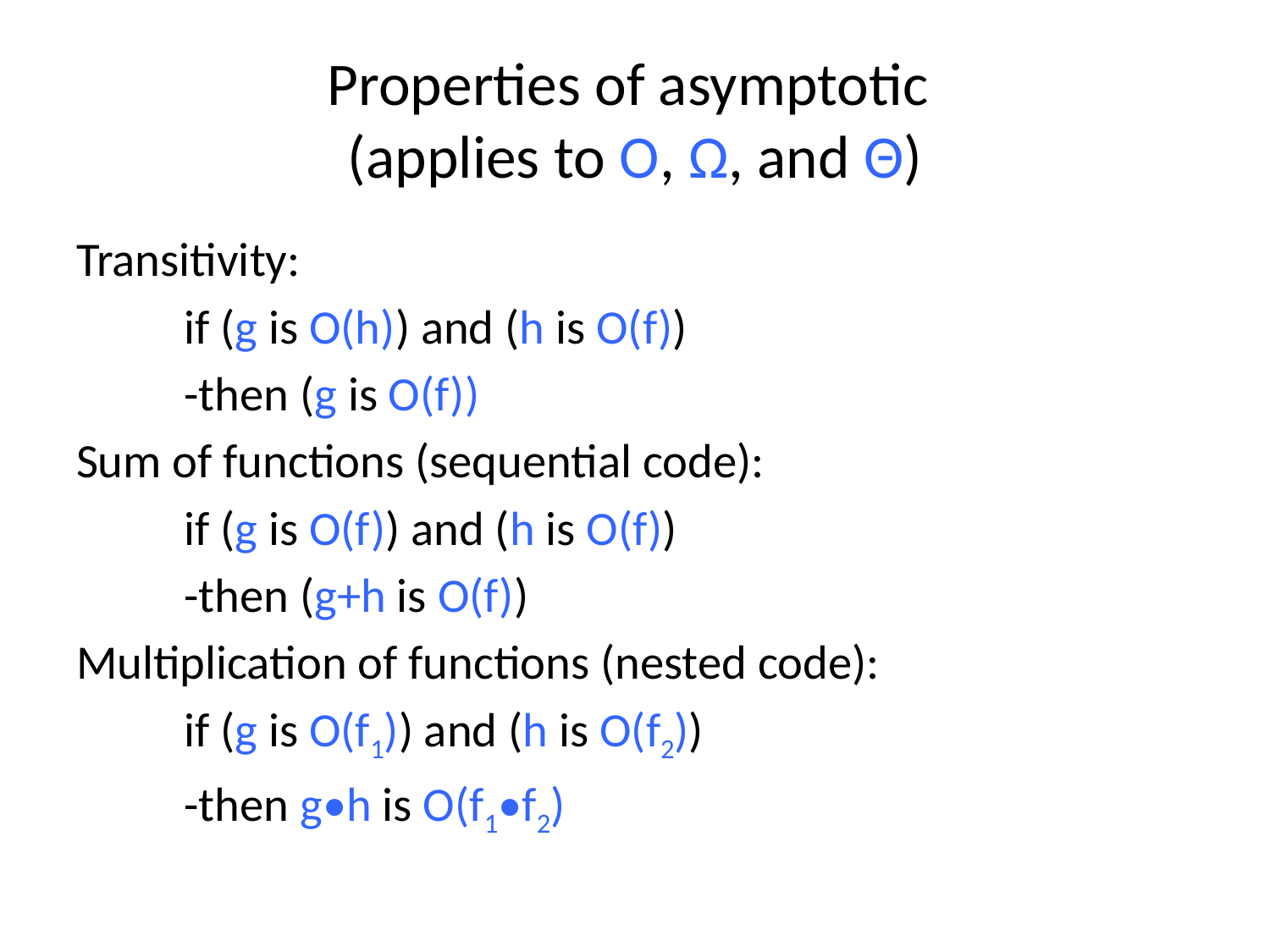

# Properties of asymptotic (applies to O, Ω, and Θ)
Transitivity:
	if (g is O(h)) and (h is O(f))
	-then (g is O(f))
Sum of functions (sequential code):
	if (g is O(f)) and (h is O(f))
	-then (g+h is O(f))
Multiplication of functions (nested code):
	if (g is O(f1)) and (h is O(f2))
	-then g•h is O(f1•f2)